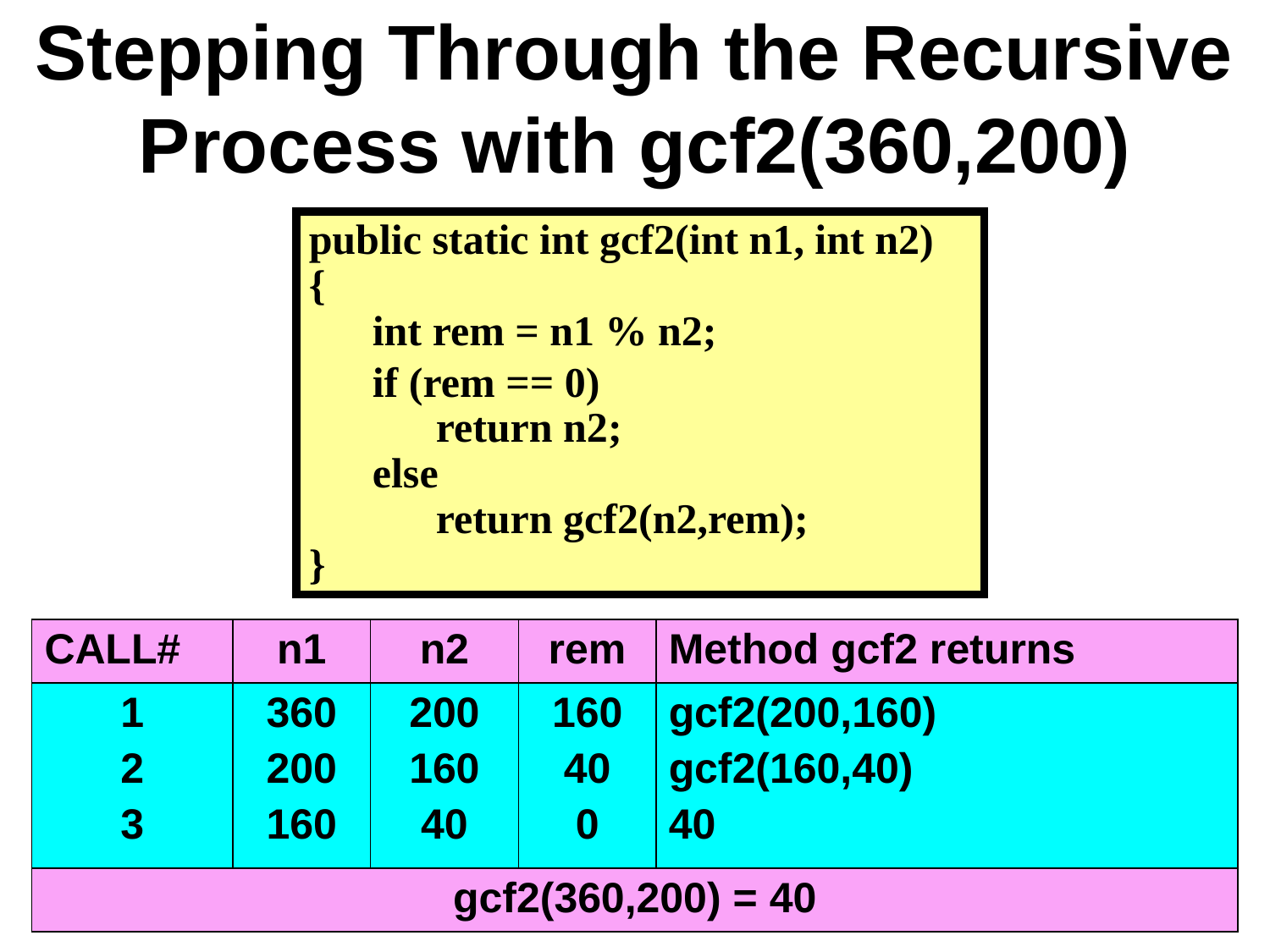

# Stepping Through the Recursive Process with gcf2(360,200)
public static int gcf2(int n1, int n2)
{
	int rem = n1 % n2;
	if (rem == 0)
		return n2;
	else
		return gcf2(n2,rem);
}
| CALL# | n1 | n2 | rem | Method gcf2 returns |
| --- | --- | --- | --- | --- |
| 1 2 3 | 360 200 160 | 200 160 40 | 160 40 0 | gcf2(200,160) gcf2(160,40) 40 |
| gcf2(360,200) = 40 |  |  |  |  |